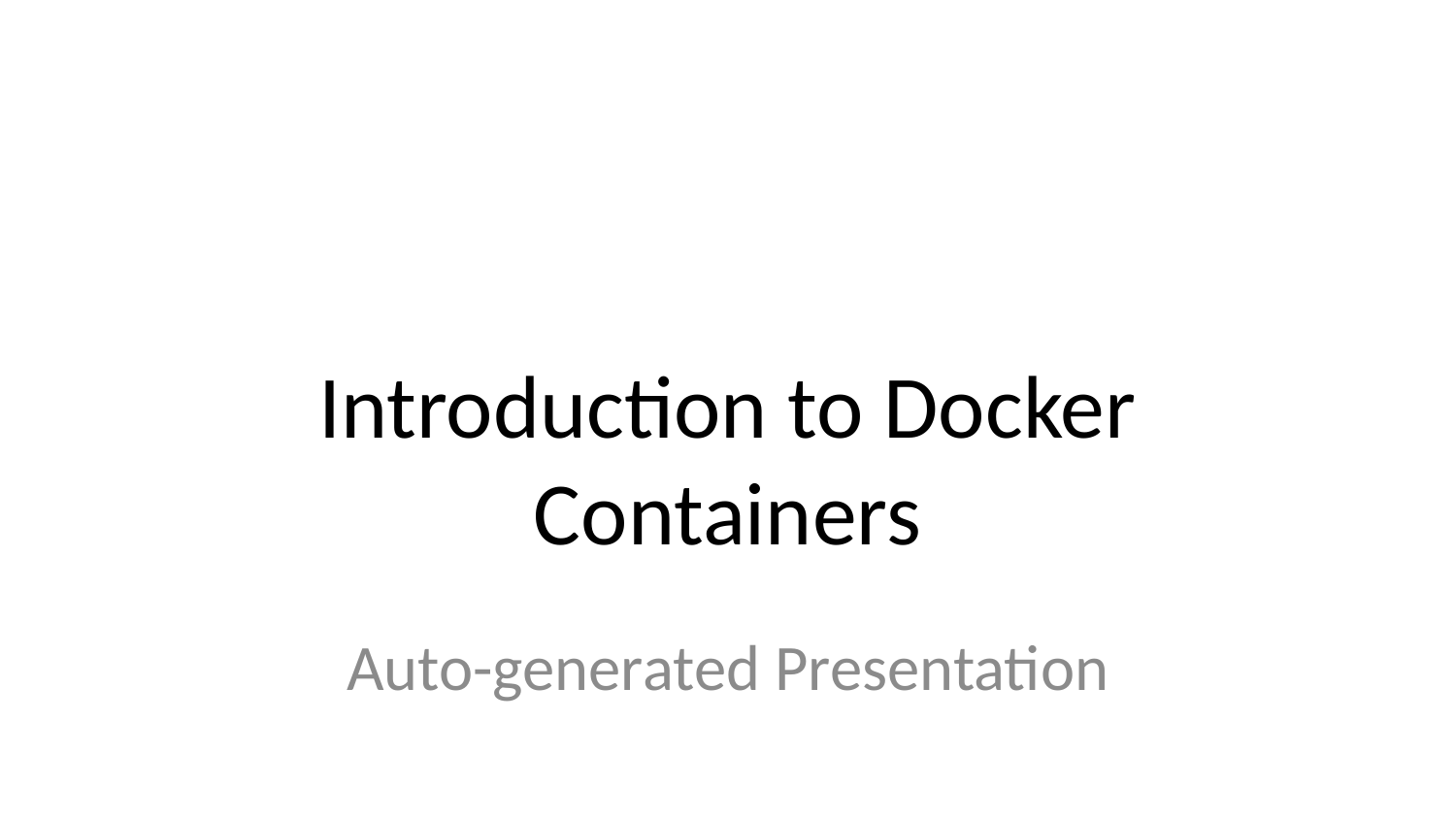

# Introduction to Docker Containers
Auto-generated Presentation